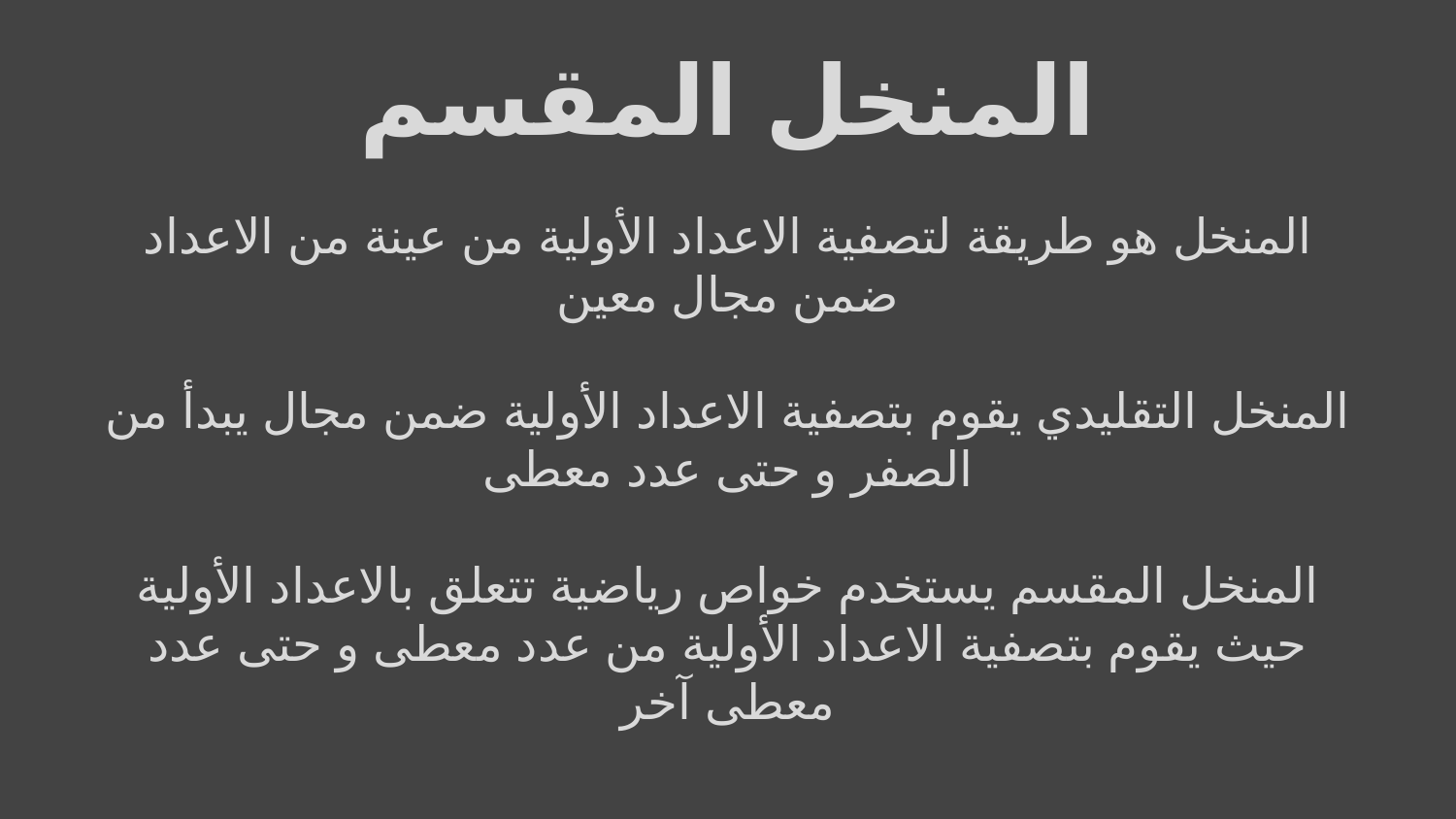

# المنخل المقسم
المنخل هو طريقة لتصفية الاعداد الأولية من عينة من الاعداد ضمن مجال معين

المنخل التقليدي يقوم بتصفية الاعداد الأولية ضمن مجال يبدأ من الصفر و حتى عدد معطى

المنخل المقسم يستخدم خواص رياضية تتعلق بالاعداد الأولية حيث يقوم بتصفية الاعداد الأولية من عدد معطى و حتى عدد معطى آخر